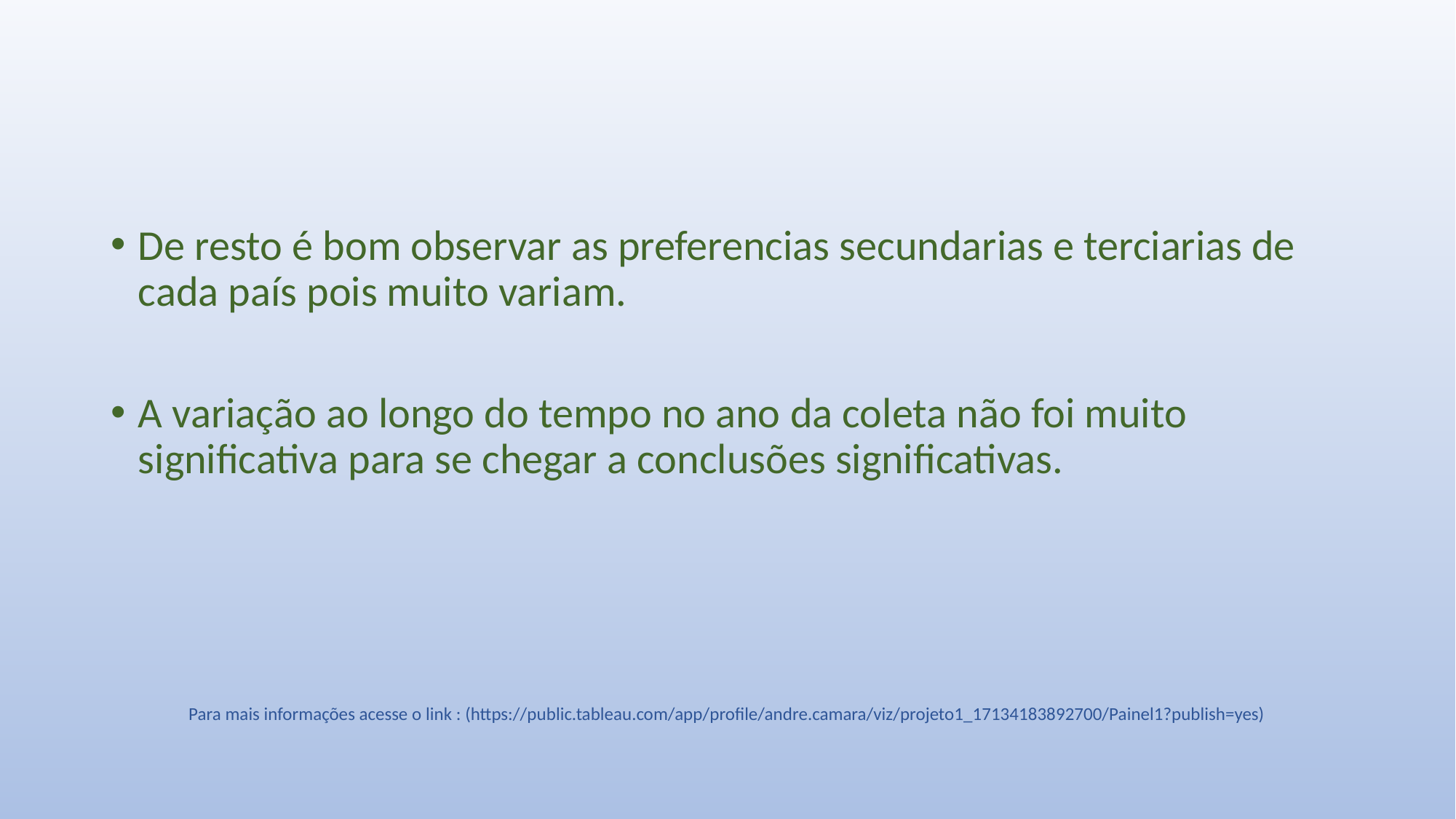

De resto é bom observar as preferencias secundarias e terciarias de cada país pois muito variam.

A variação ao longo do tempo no ano da coleta não foi muito significativa para se chegar a conclusões significativas.

Para mais informações acesse o link : (https://public.tableau.com/app/profile/andre.camara/viz/projeto1_17134183892700/Painel1?publish=yes)